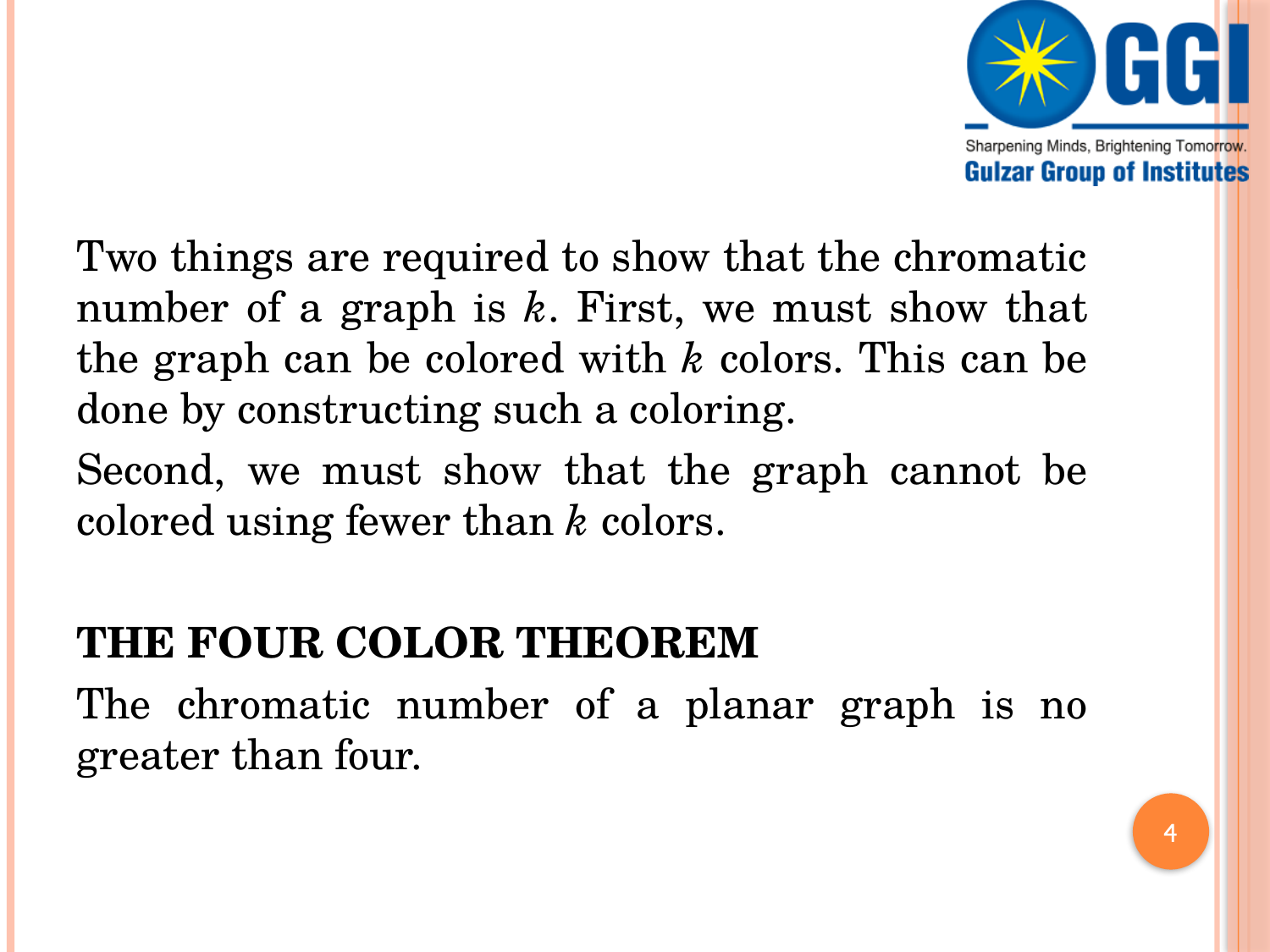

#
Two things are required to show that the chromatic number of a graph is k. First, we must show that the graph can be colored with k colors. This can be done by constructing such a coloring.
Second, we must show that the graph cannot be colored using fewer than k colors.

THE FOUR COLOR THEOREM
The chromatic number of a planar graph is no greater than four.

4